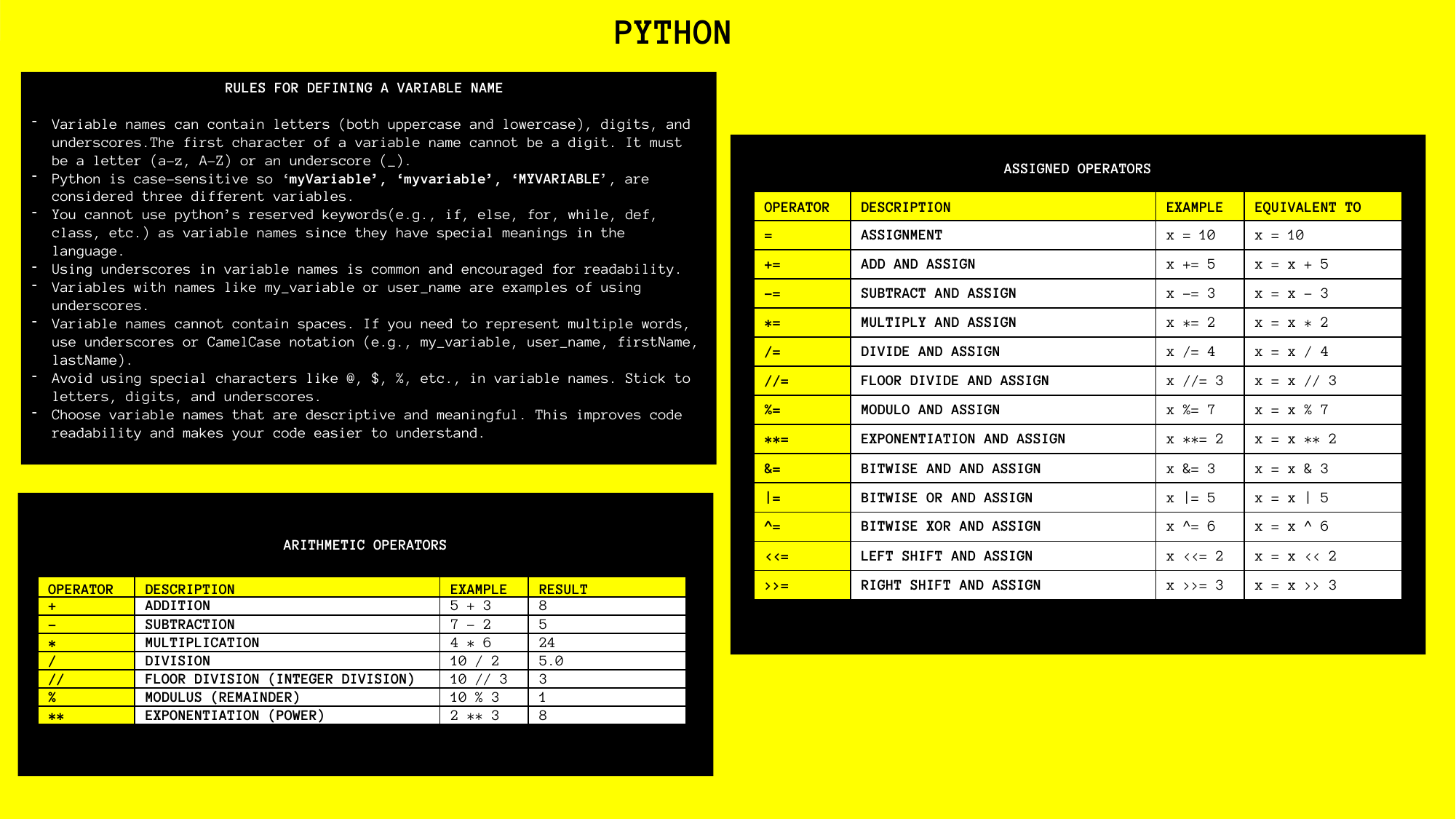

PYTHON

RULES FOR DEFINING A VARIABLE NAME

Variable names can contain letters (both uppercase and lowercase), digits, and underscores.The first character of a variable name cannot be a digit. It must be a letter (a-z, A-Z) or an underscore (_).
Python is case-sensitive so ‘myVariable’, ‘myvariable’, ‘MYVARIABLE’, are considered three different variables.
You cannot use python’s reserved keywords(e.g., if, else, for, while, def, class, etc.) as variable names since they have special meanings in the language.
Using underscores in variable names is common and encouraged for readability.
Variables with names like my_variable or user_name are examples of using underscores.
Variable names cannot contain spaces. If you need to represent multiple words, use underscores or CamelCase notation (e.g., my_variable, user_name, firstName, lastName).
Avoid using special characters like @, $, %, etc., in variable names. Stick to letters, digits, and underscores.
Choose variable names that are descriptive and meaningful. This improves code readability and makes your code easier to understand.

ASSIGNED OPERATORS

| OPERATOR | DESCRIPTION | EXAMPLE | EQUIVALENT TO |
| --- | --- | --- | --- |
| = | ASSIGNMENT | x = 10 | x = 10 |
| += | ADD AND ASSIGN | x += 5 | x = x + 5 |
| -= | SUBTRACT AND ASSIGN | x -= 3 | x = x - 3 |
| \*= | MULTIPLY AND ASSIGN | x \*= 2 | x = x \* 2 |
| /= | DIVIDE AND ASSIGN | x /= 4 | x = x / 4 |
| //= | FLOOR DIVIDE AND ASSIGN | x //= 3 | x = x // 3 |
| %= | MODULO AND ASSIGN | x %= 7 | x = x % 7 |
| \*\*= | EXPONENTIATION AND ASSIGN | x \*\*= 2 | x = x \*\* 2 |
| &= | BITWISE AND AND ASSIGN | x &= 3 | x = x & 3 |
| |= | BITWISE OR AND ASSIGN | x |= 5 | x = x | 5 |
| ^= | BITWISE XOR AND ASSIGN | x ^= 6 | x = x ^ 6 |
| <<= | LEFT SHIFT AND ASSIGN | x <<= 2 | x = x << 2 |
| >>= | RIGHT SHIFT AND ASSIGN | x >>= 3 | x = x >> 3 |

ARITHMETIC OPERATORS

| OPERATOR | DESCRIPTION | EXAMPLE | RESULT |
| --- | --- | --- | --- |
| + | ADDITION | 5 + 3 | 8 |
| - | SUBTRACTION | 7 - 2 | 5 |
| \* | MULTIPLICATION | 4 \* 6 | 24 |
| / | DIVISION | 10 / 2 | 5.0 |
| // | FLOOR DIVISION (INTEGER DIVISION) | 10 // 3 | 3 |
| % | MODULUS (REMAINDER) | 10 % 3 | 1 |
| \*\* | EXPONENTIATION (POWER) | 2 \*\* 3 | 8 |